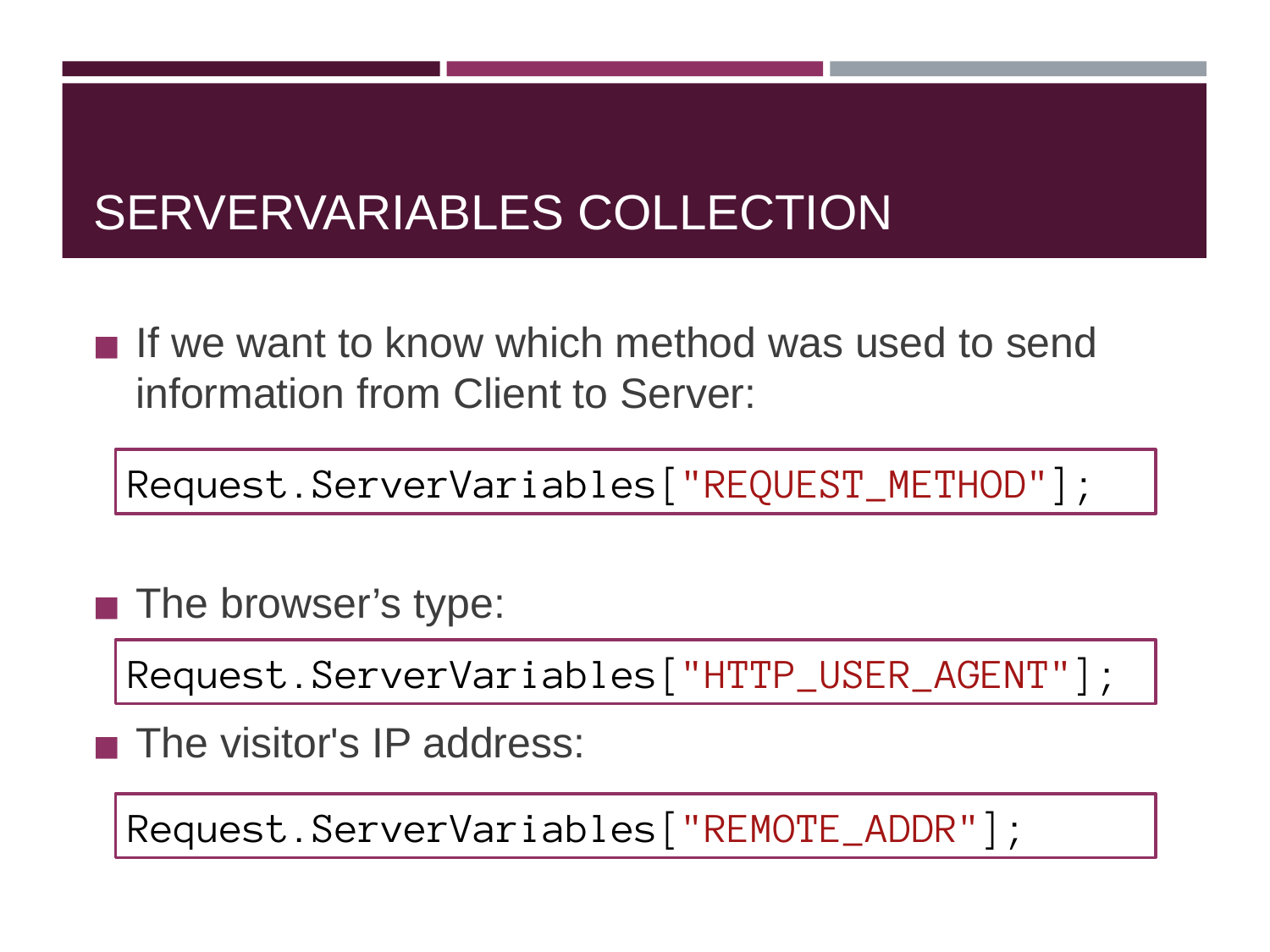

# SERVERVARIABLES COLLECTION
If we want to know which method was used to send information from Client to Server:

The browser’s type:

The visitor's IP address:
Request.ServerVariables["REQUEST_METHOD"];
Request.ServerVariables["HTTP_USER_AGENT"];
Request.ServerVariables["REMOTE_ADDR"];